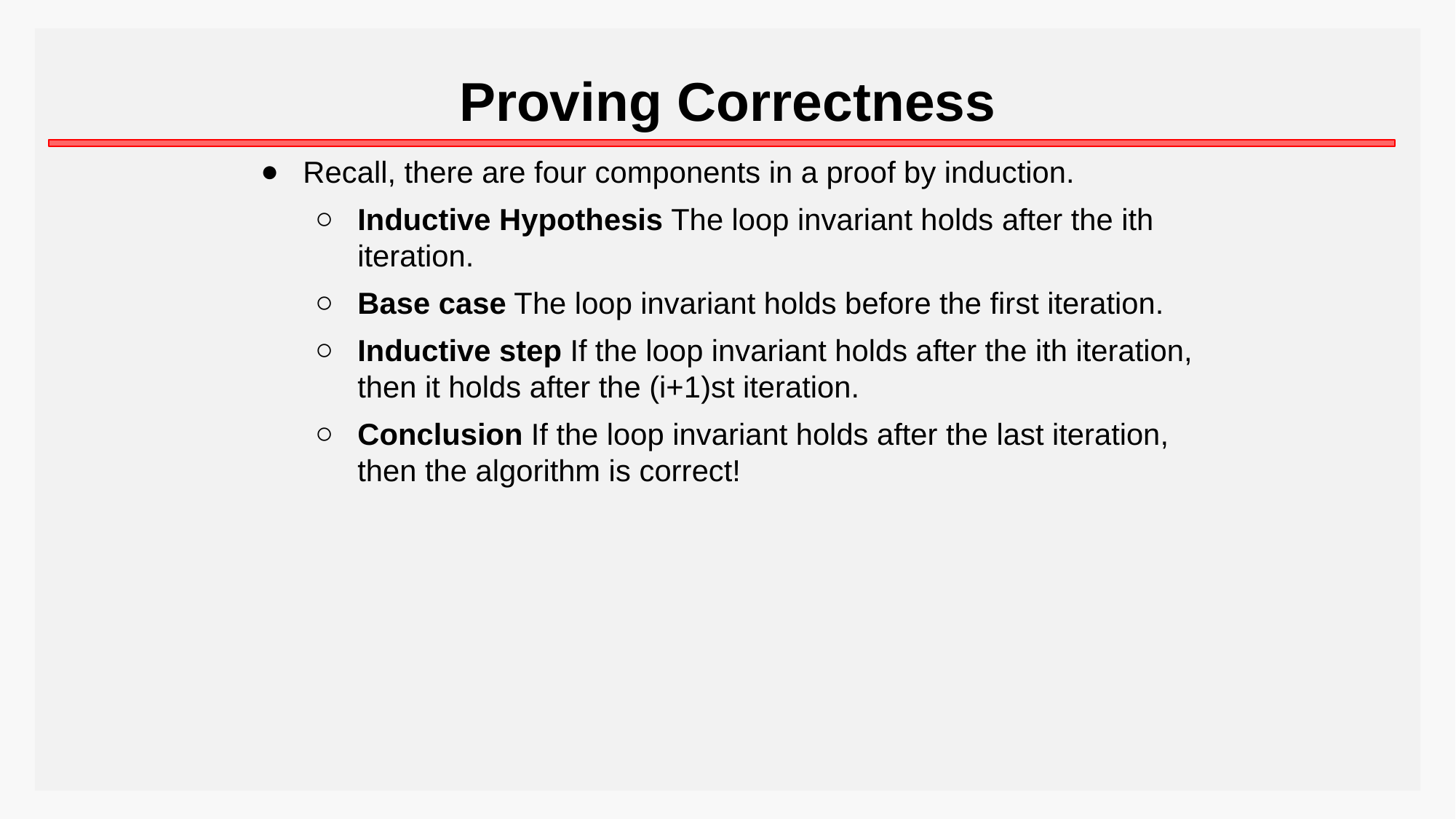

Proving Correctness
Recall, there are four components in a proof by induction.

Inductive Hypothesis The loop invariant holds after the ith iteration.

Base case The loop invariant holds before the first iteration.

Inductive step If the loop invariant holds after the ith iteration, then it holds after the (i+1)st iteration.

Conclusion If the loop invariant holds after the last iteration, then the algorithm is correct!